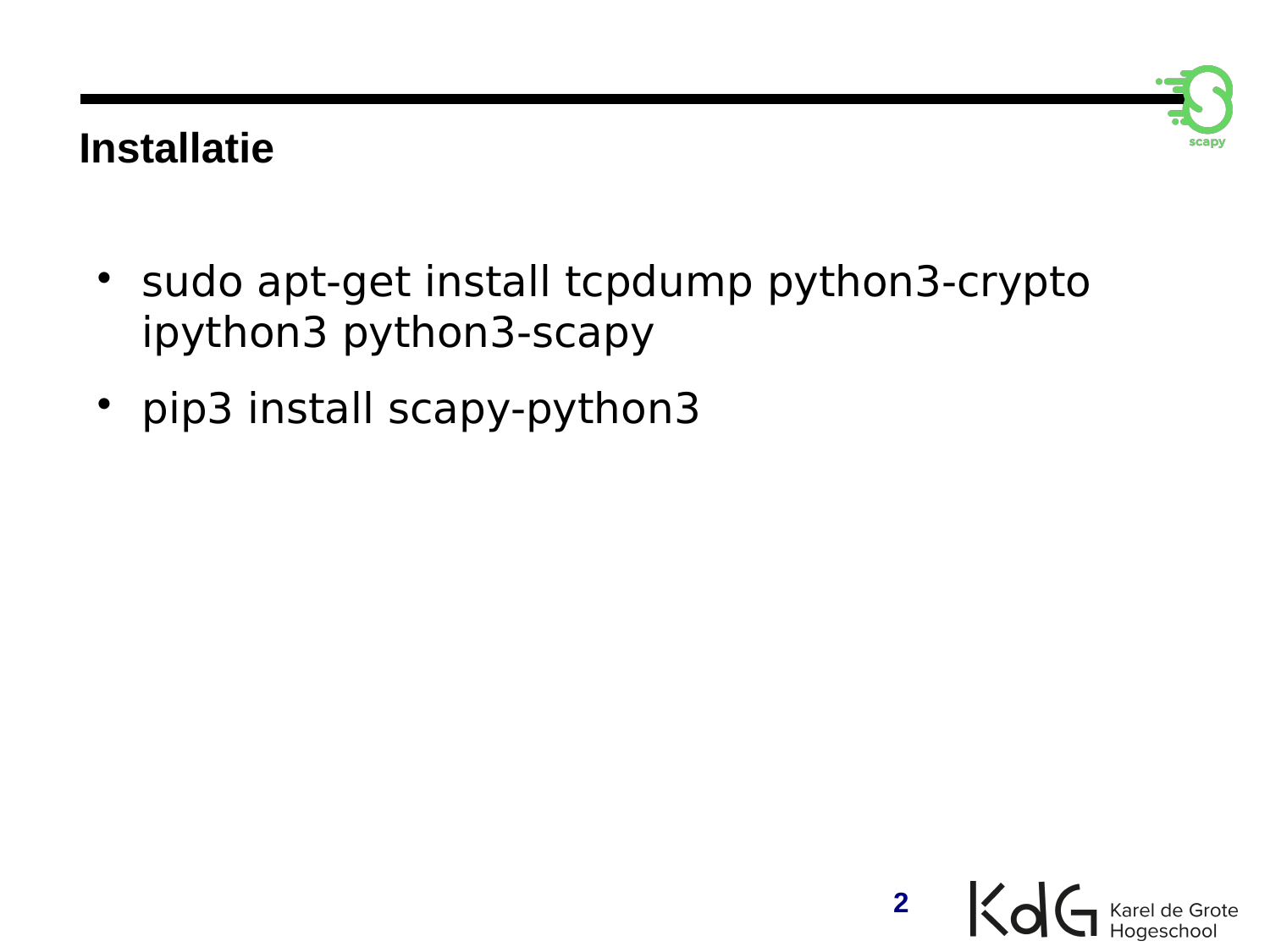

Installatie
sudo apt-get install tcpdump python3-crypto ipython3 python3-scapy
pip3 install scapy-python3